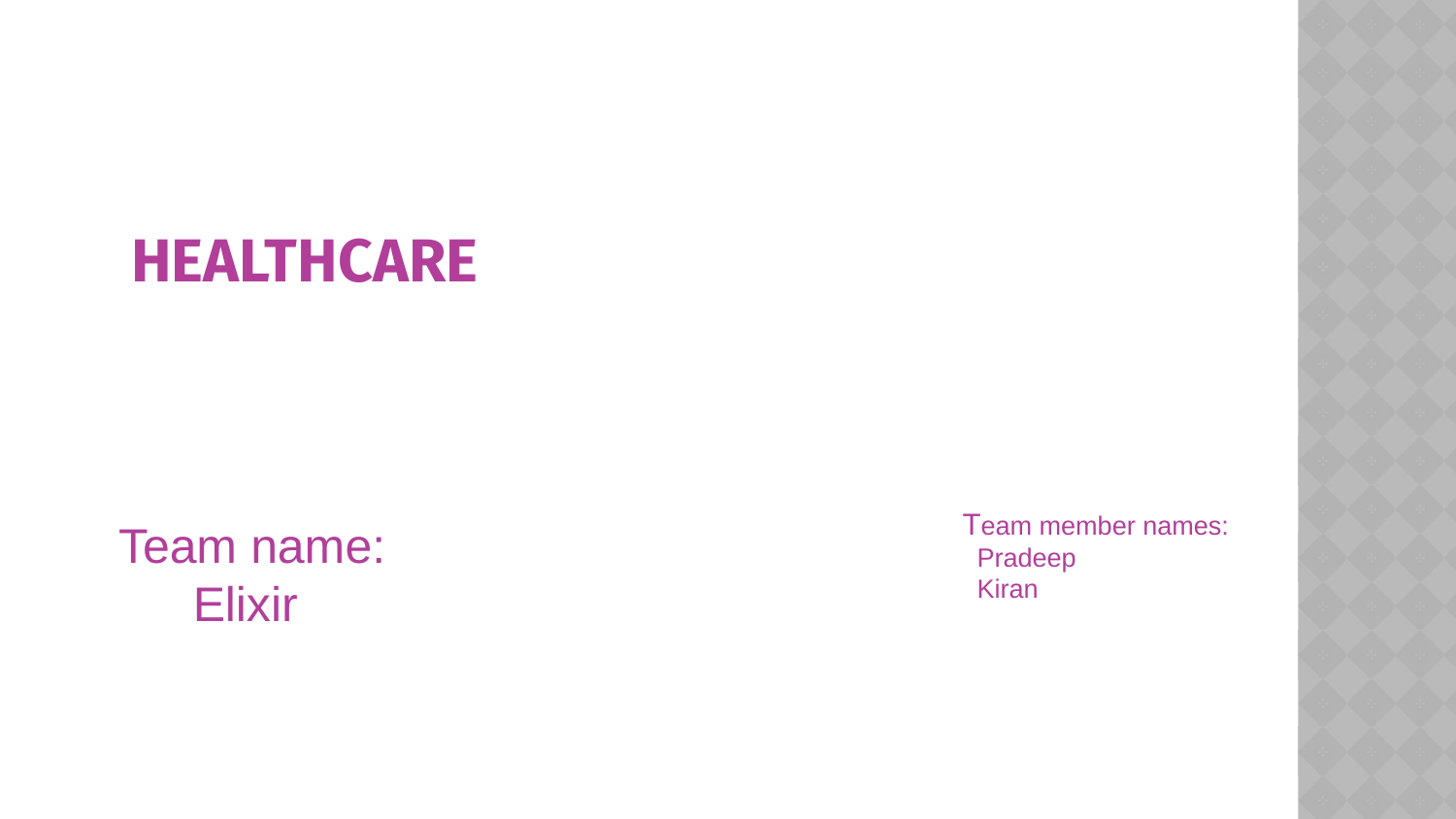

# HealthCare
Team member names:
  Pradeep
  Kiran

Team name:
Elixir